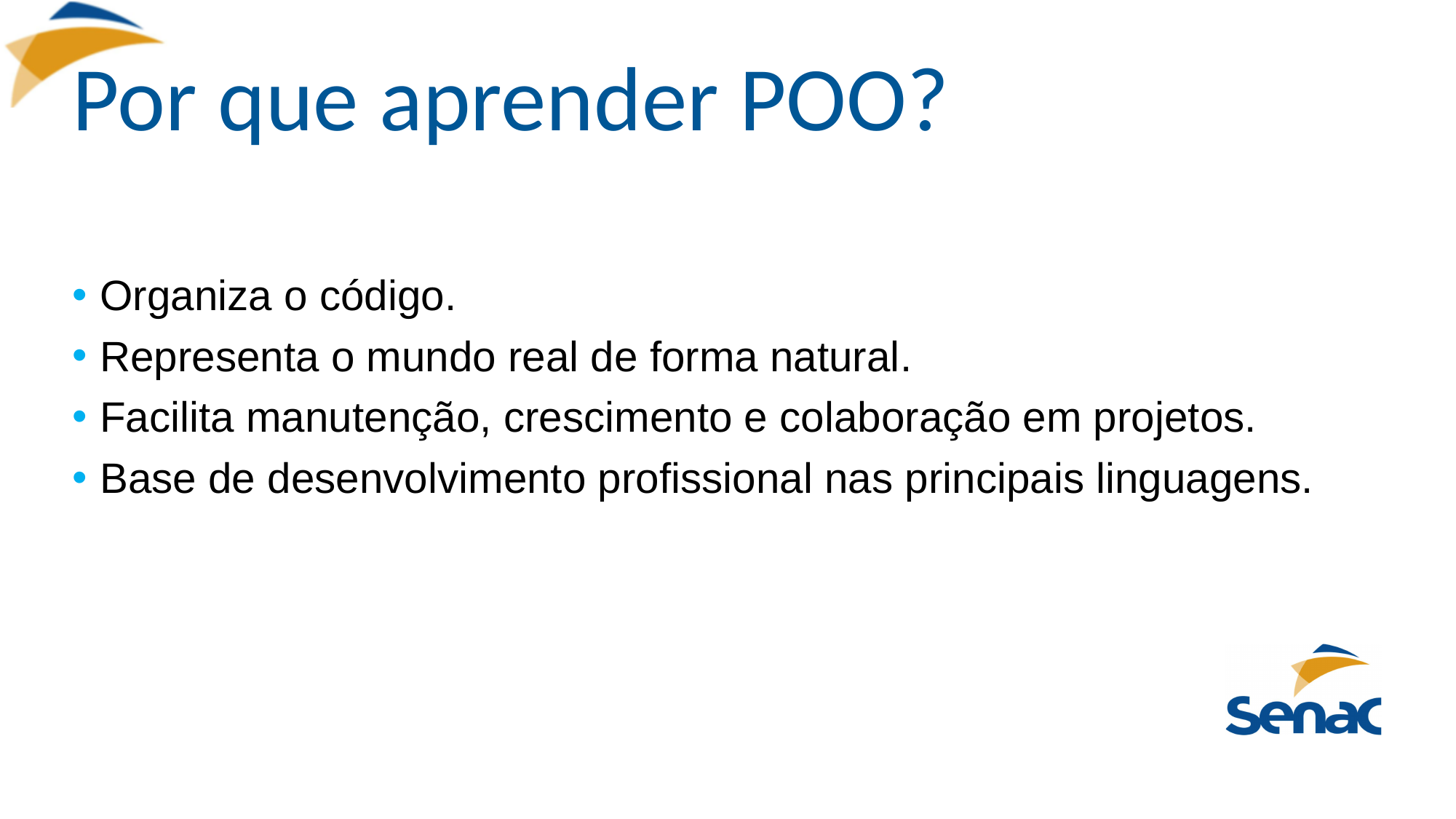

# Por que aprender POO?
Organiza o código.
Representa o mundo real de forma natural.
Facilita manutenção, crescimento e colaboração em projetos.
Base de desenvolvimento profissional nas principais linguagens.